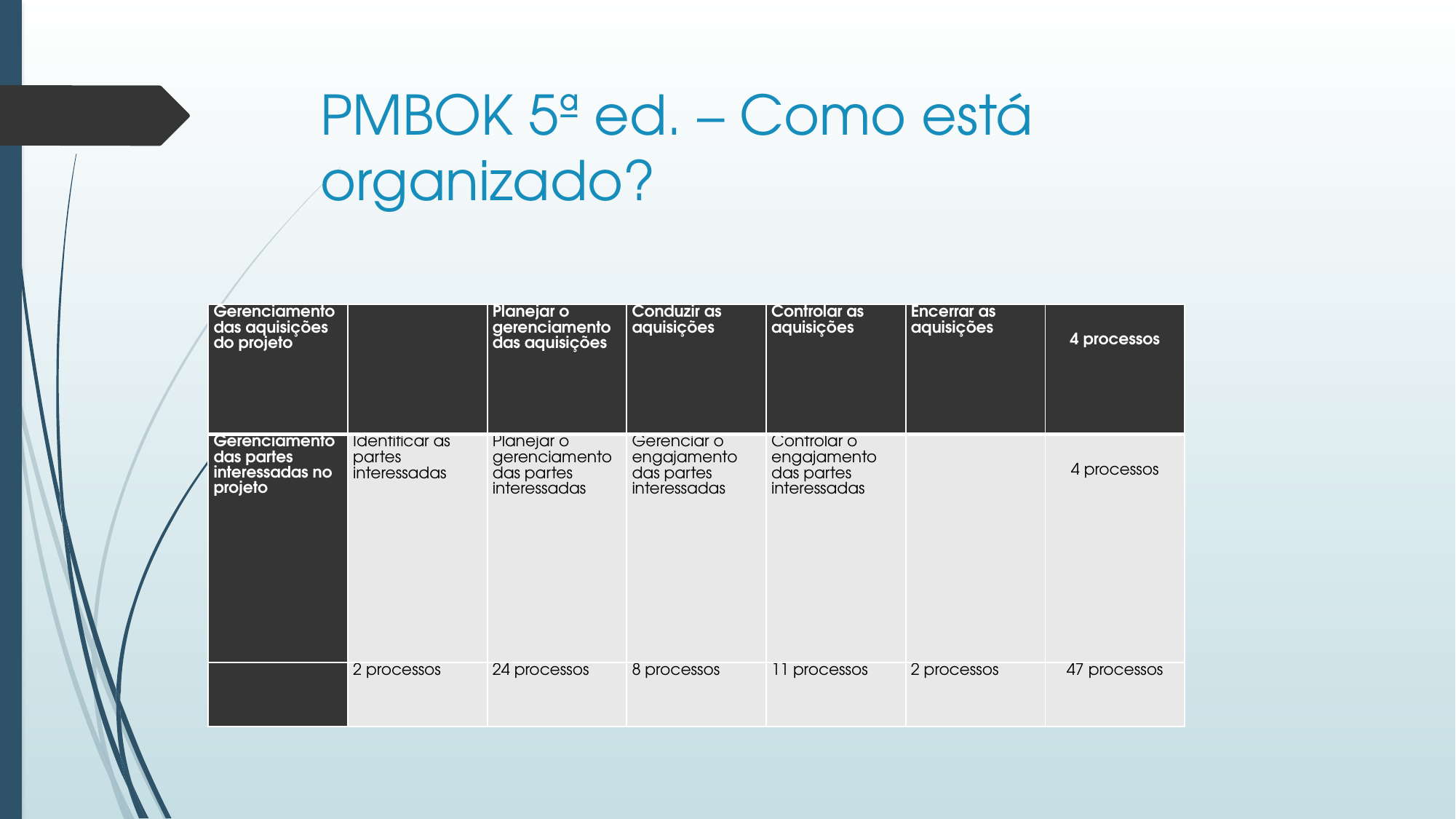

# PMBOK 5ª ed. – Como está organizado?
| Gerenciamento das aquisições do projeto |  | Planejar o gerenciamento das aquisições | Conduzir as aquisições | Controlar as aquisições | Encerrar as aquisições | 4 processos |
| --- | --- | --- | --- | --- | --- | --- |
| Gerenciamento das partes interessadas no projeto | Identificar as partes interessadas | Planejar o gerenciamento das partes interessadas | Gerenciar o engajamento das partes interessadas | Controlar o engajamento das partes interessadas |  | 4 processos |
|  | 2 processos | 24 processos | 8 processos | 11 processos | 2 processos | 47 processos |